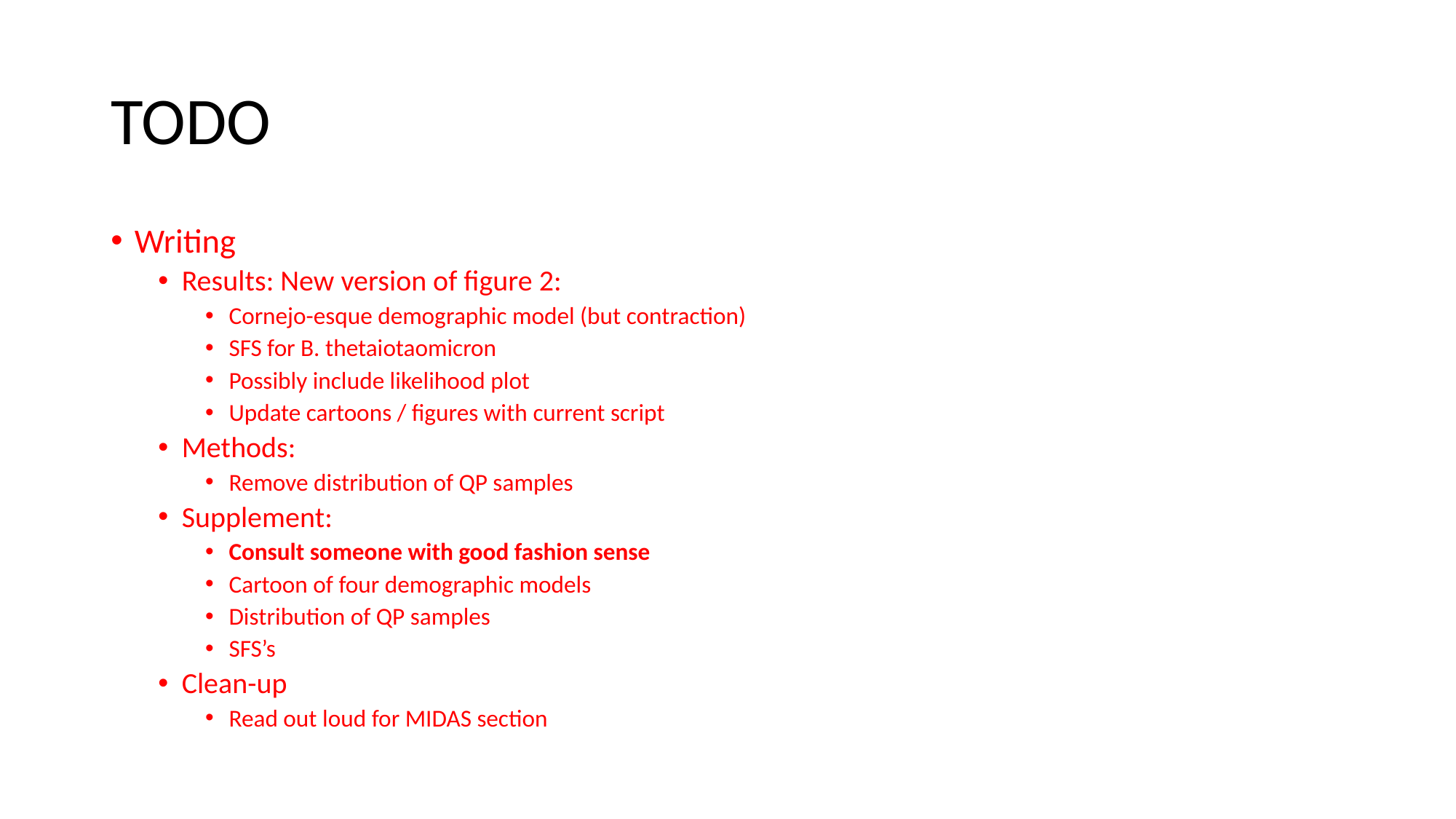

# TODO
Writing
Results: New version of figure 2:
Cornejo-esque demographic model (but contraction)
SFS for B. thetaiotaomicron
Possibly include likelihood plot
Update cartoons / figures with current script
Methods:
Remove distribution of QP samples
Supplement:
Consult someone with good fashion sense
Cartoon of four demographic models
Distribution of QP samples
SFS’s
Clean-up
Read out loud for MIDAS section